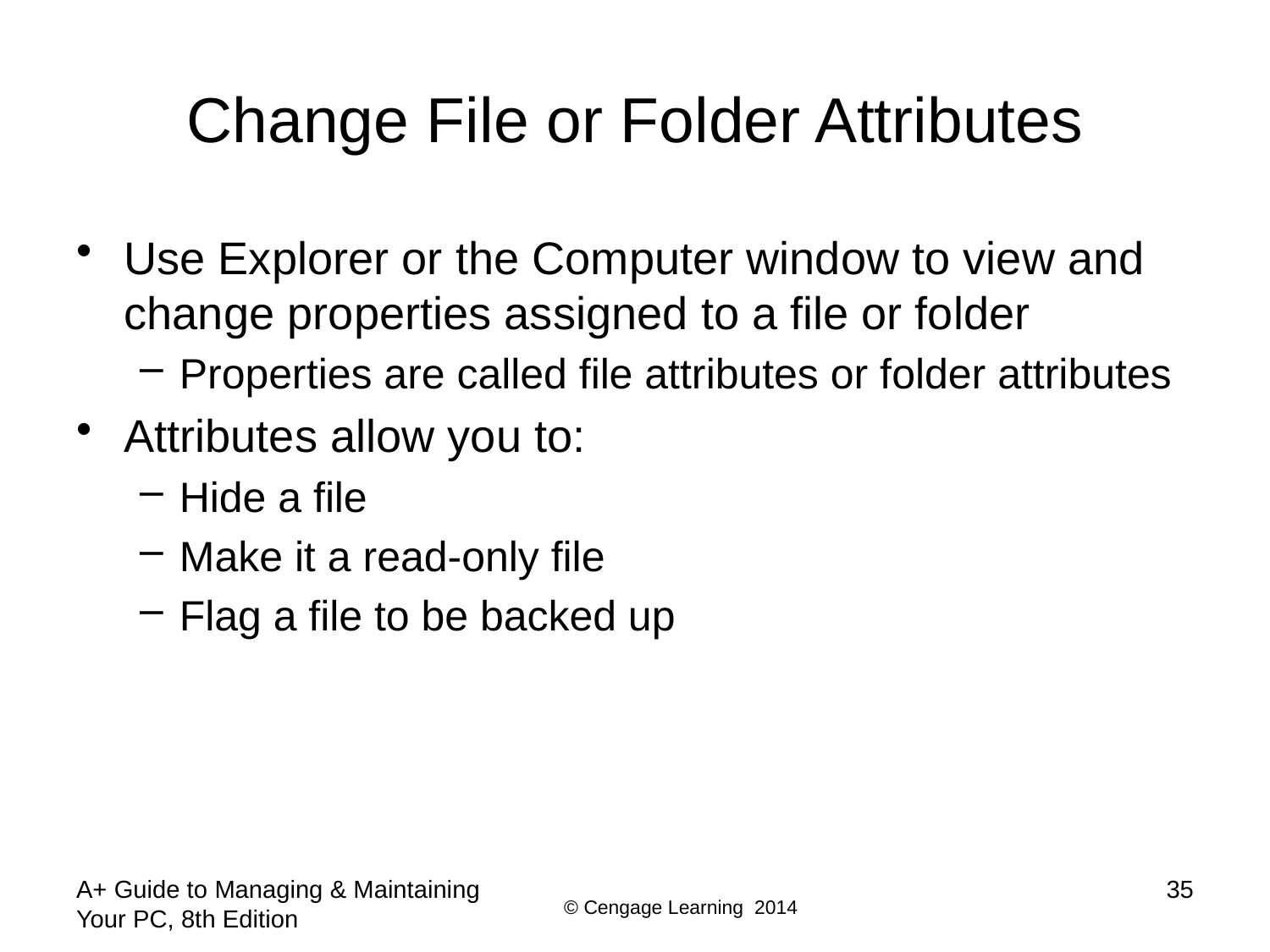

# Change File or Folder Attributes
Use Explorer or the Computer window to view and change properties assigned to a file or folder
Properties are called file attributes or folder attributes
Attributes allow you to:
Hide a file
Make it a read-only file
Flag a file to be backed up

A+ Guide to Managing & Maintaining Your PC, 8th Edition
35